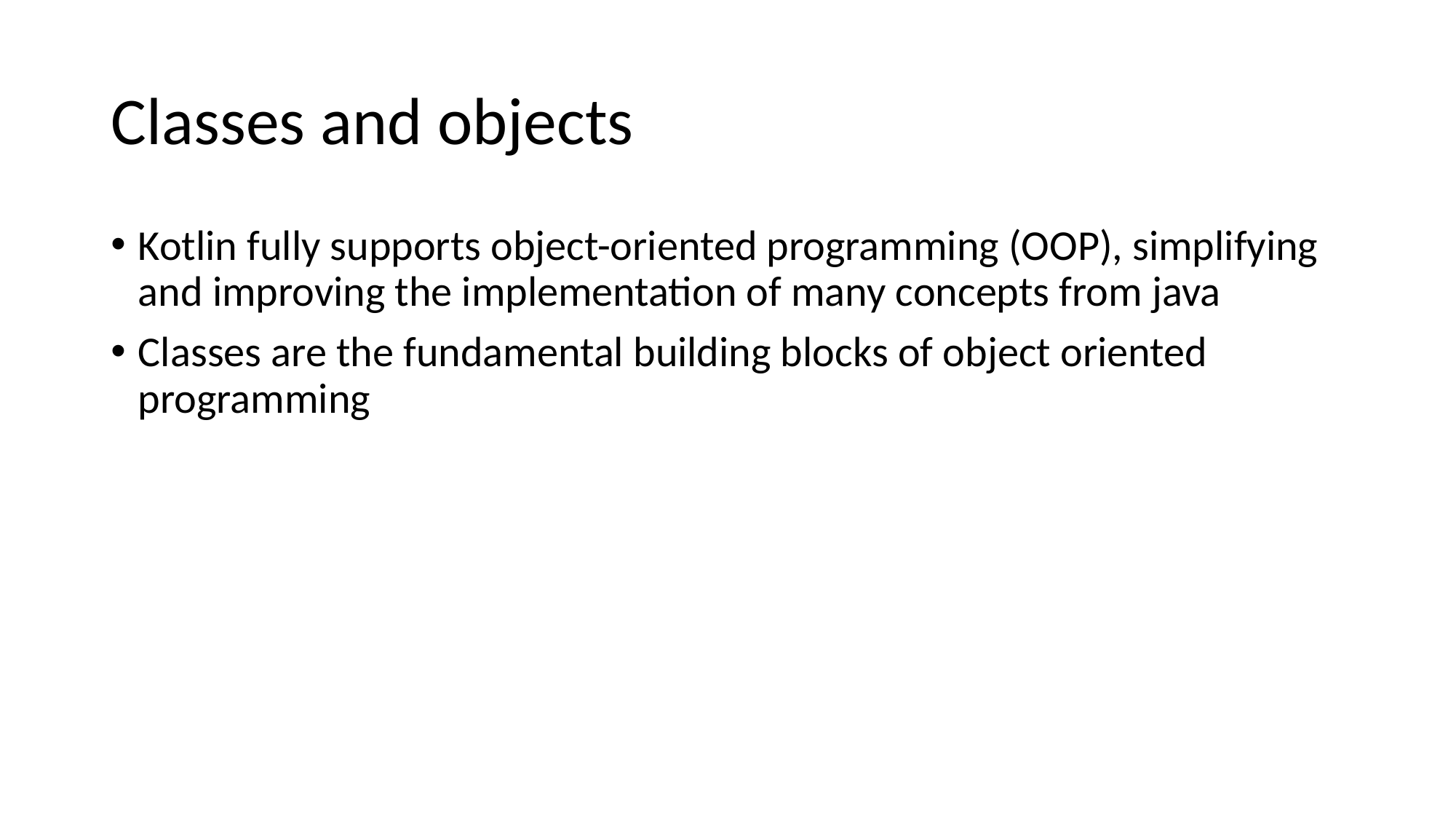

# Classes and objects
Kotlin fully supports object-oriented programming (OOP), simplifying and improving the implementation of many concepts from java
Classes are the fundamental building blocks of object oriented programming